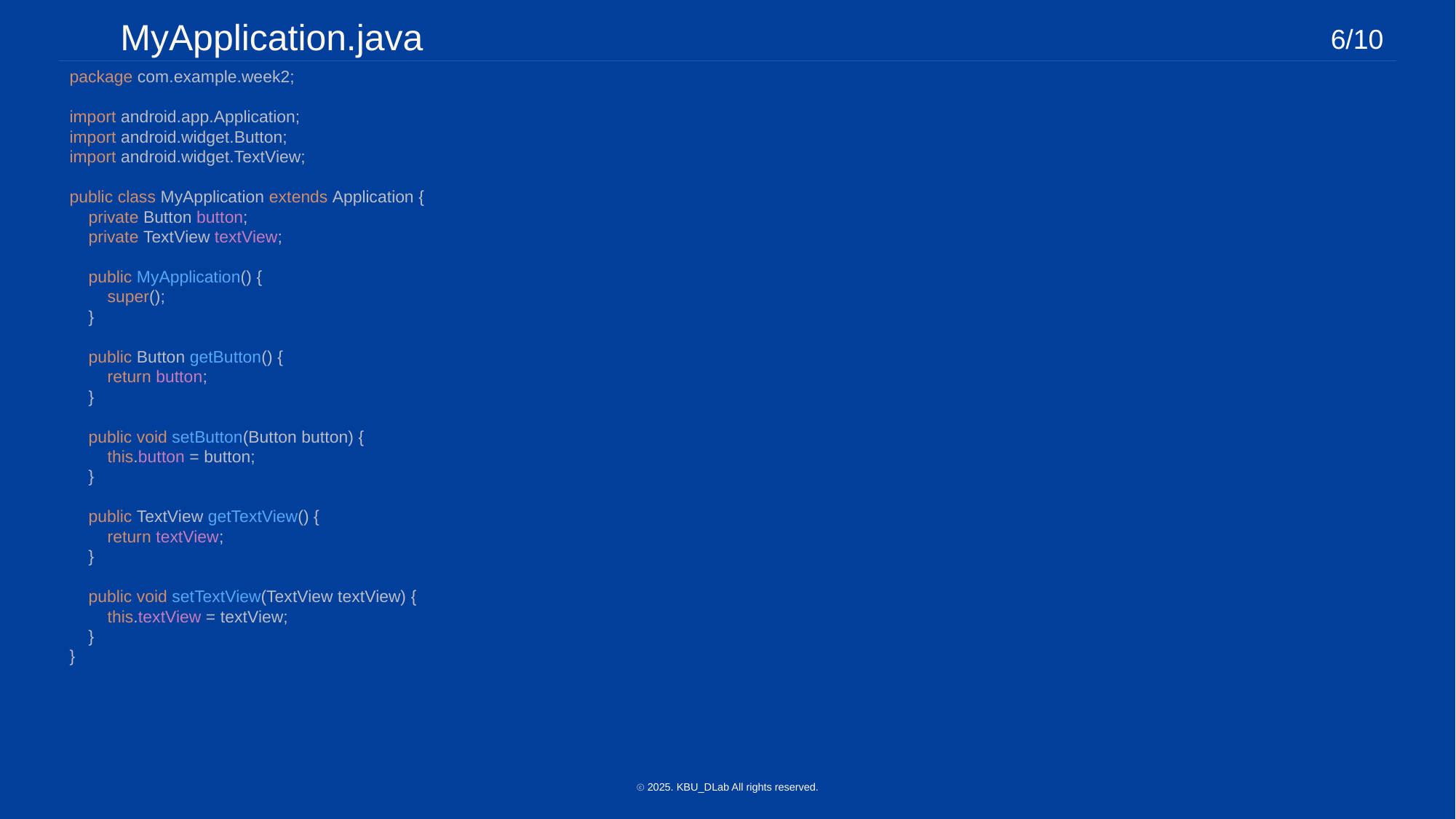

MyApplication.java
6/10
package com.example.week2;
import android.app.Application;
import android.widget.Button;
import android.widget.TextView;
public class MyApplication extends Application {
    private Button button;
    private TextView textView;
    public MyApplication() {
        super();
    }
    public Button getButton() {
        return button;
    }
    public void setButton(Button button) {
        this.button = button;
    }
    public TextView getTextView() {
        return textView;
    }
    public void setTextView(TextView textView) {
        this.textView = textView;
    }
}